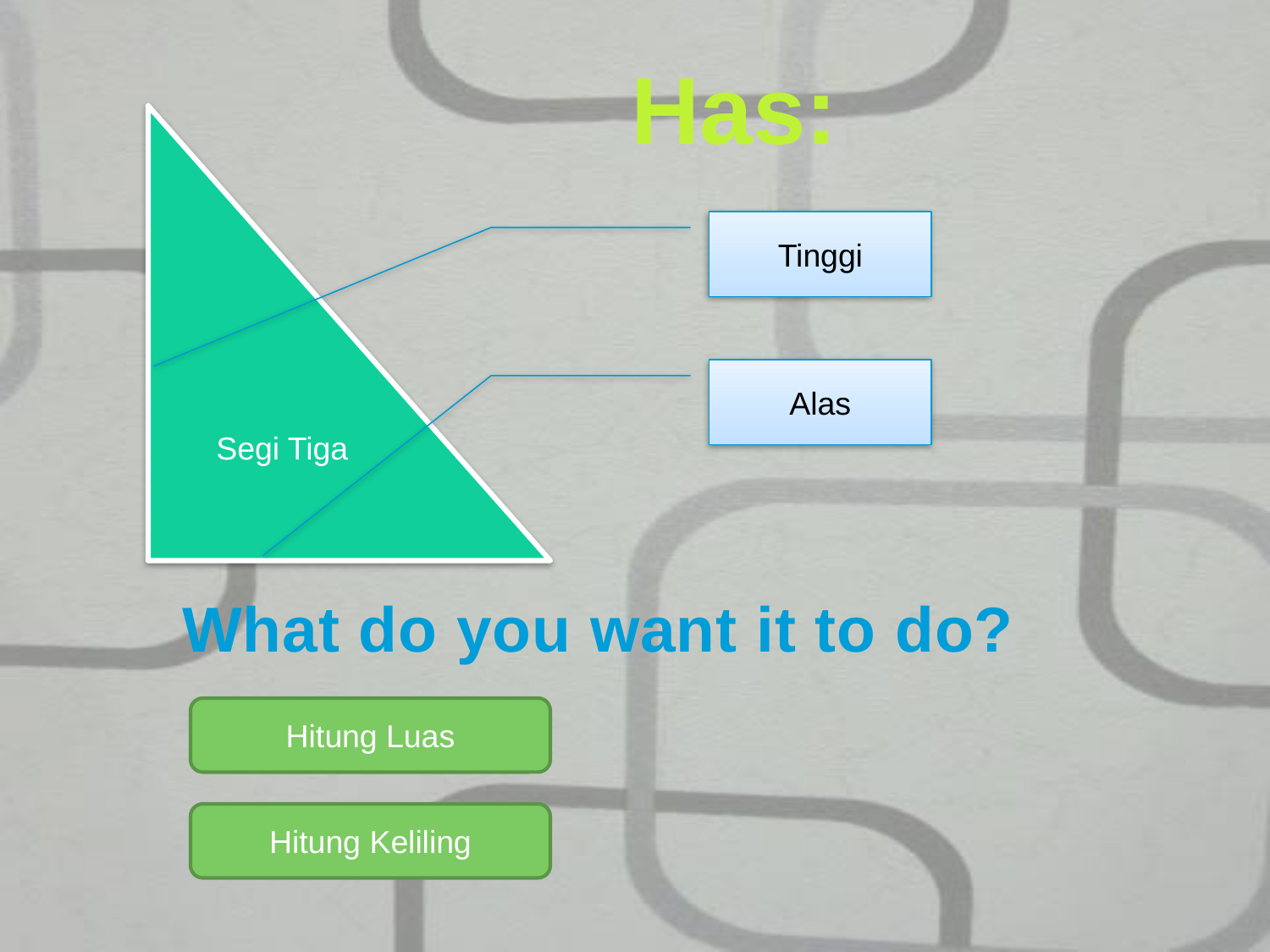

Has:
Segi Tiga
Tinggi
Alas
What do you want it to do?
Hitung Luas
Hitung Keliling